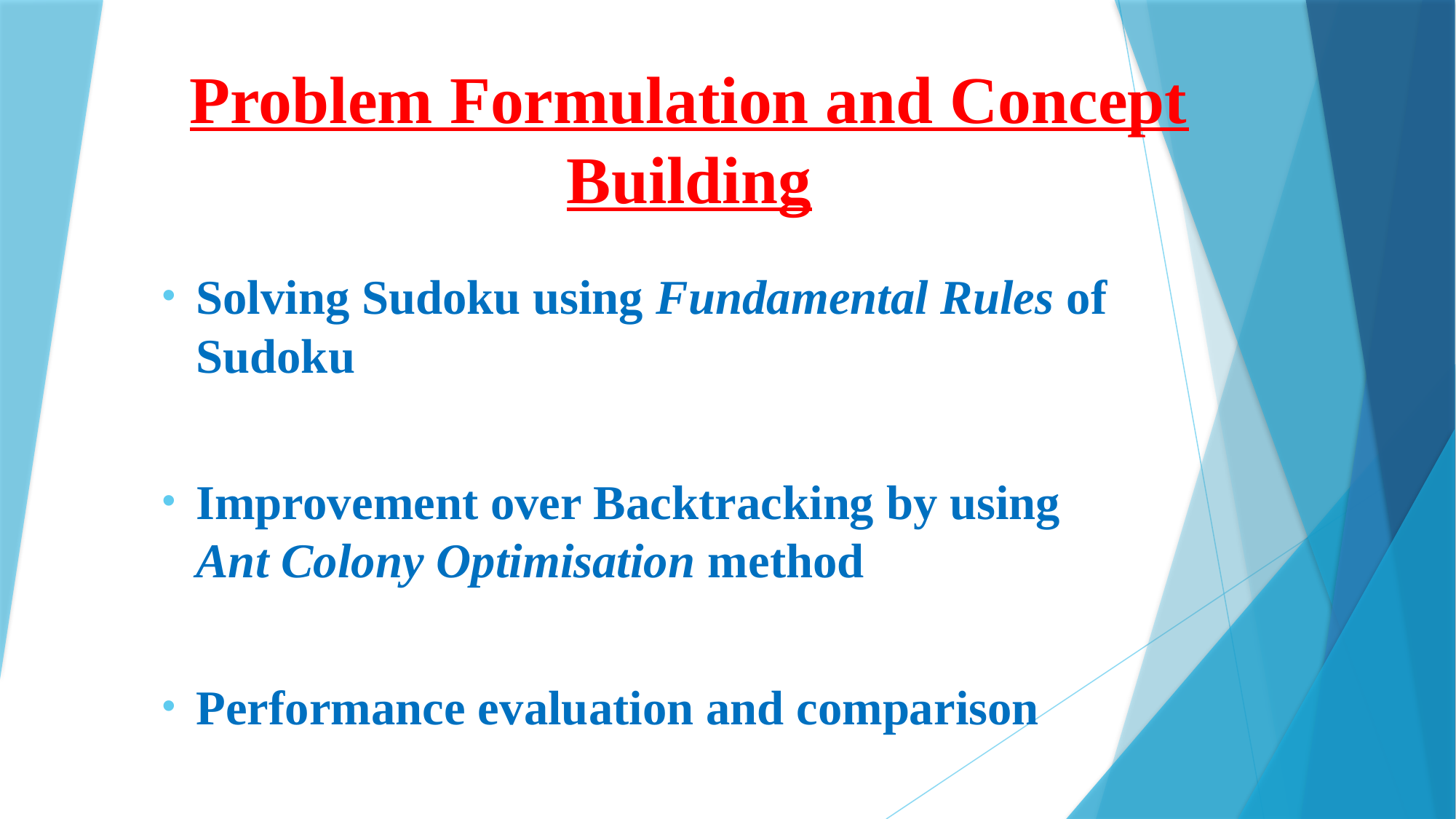

# Problem Formulation and Concept Building
Solving Sudoku using Fundamental Rules of Sudoku

Improvement over Backtracking by using Ant Colony Optimisation method

Performance evaluation and comparison